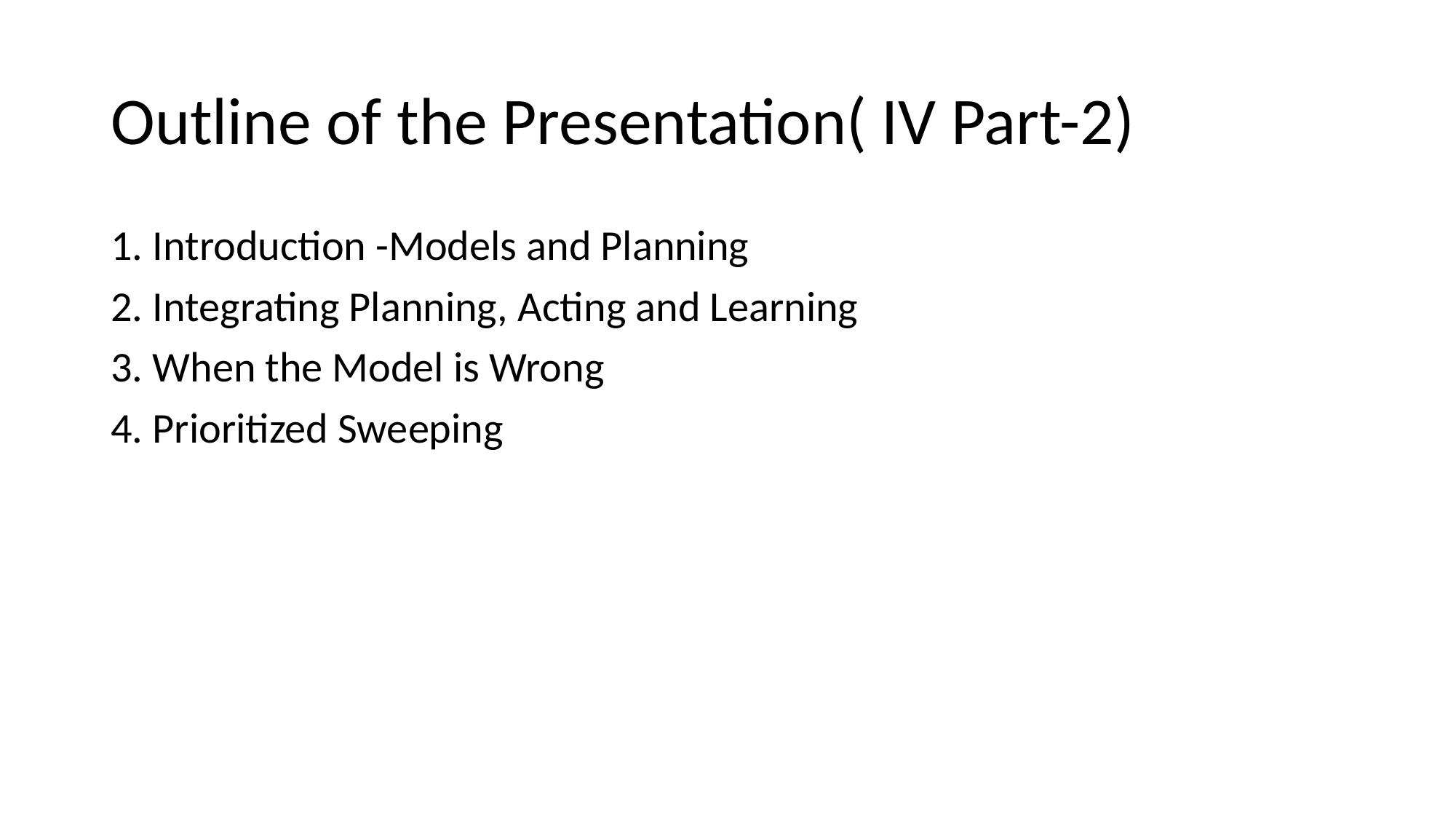

# Outline of the Presentation( IV Part-2)
1. Introduction -Models and Planning
2. Integrating Planning, Acting and Learning
3. When the Model is Wrong
4. Prioritized Sweeping